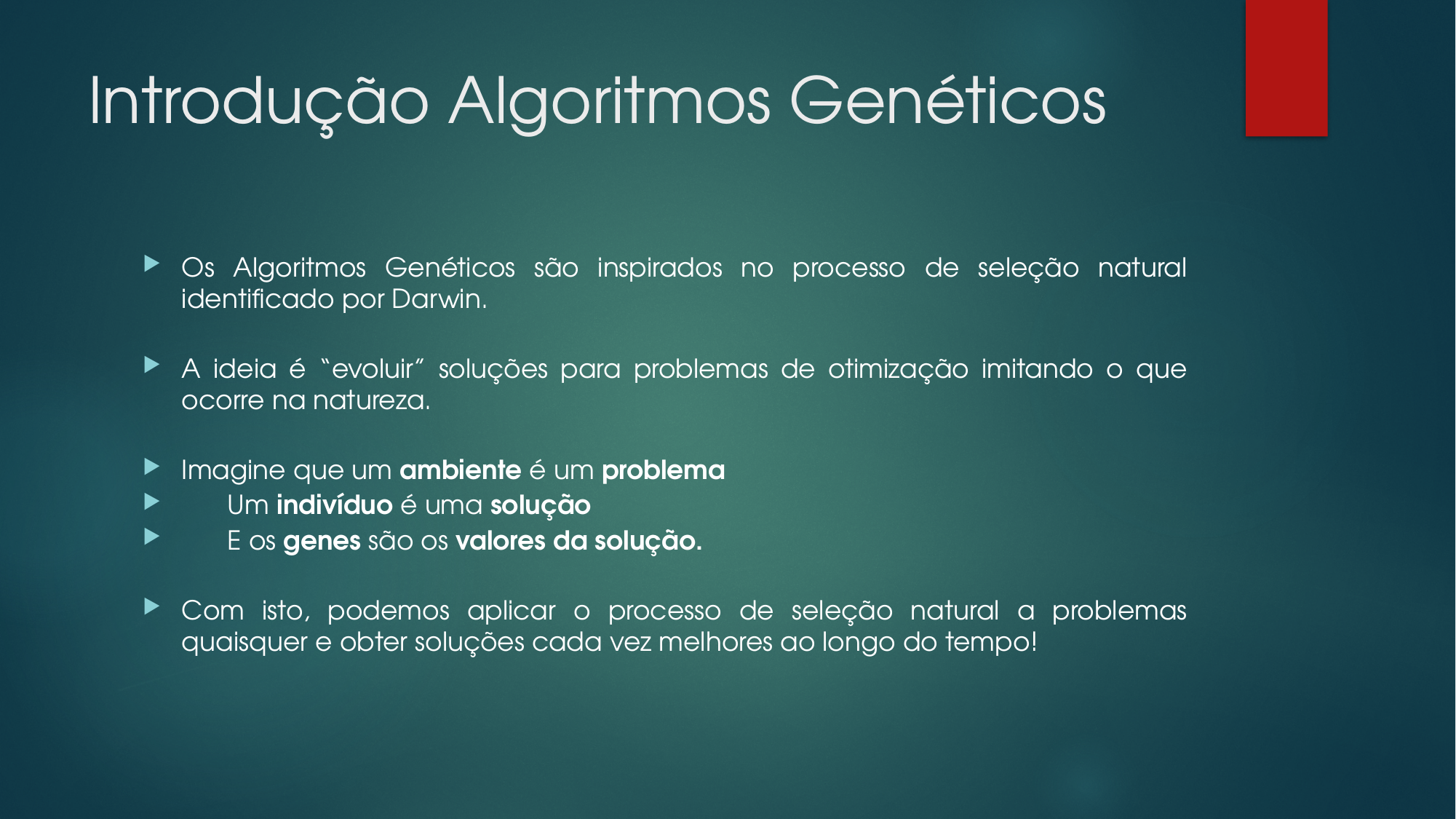

# Introdução Algoritmos Genéticos
Os Algoritmos Genéticos são inspirados no processo de seleção natural identificado por Darwin.

A ideia é “evoluir” soluções para problemas de otimização imitando o que ocorre na natureza.

Imagine que um ambiente é um problema
Um indivíduo é uma solução
E os genes são os valores da solução.

Com isto, podemos aplicar o processo de seleção natural a problemas quaisquer e obter soluções cada vez melhores ao longo do tempo!